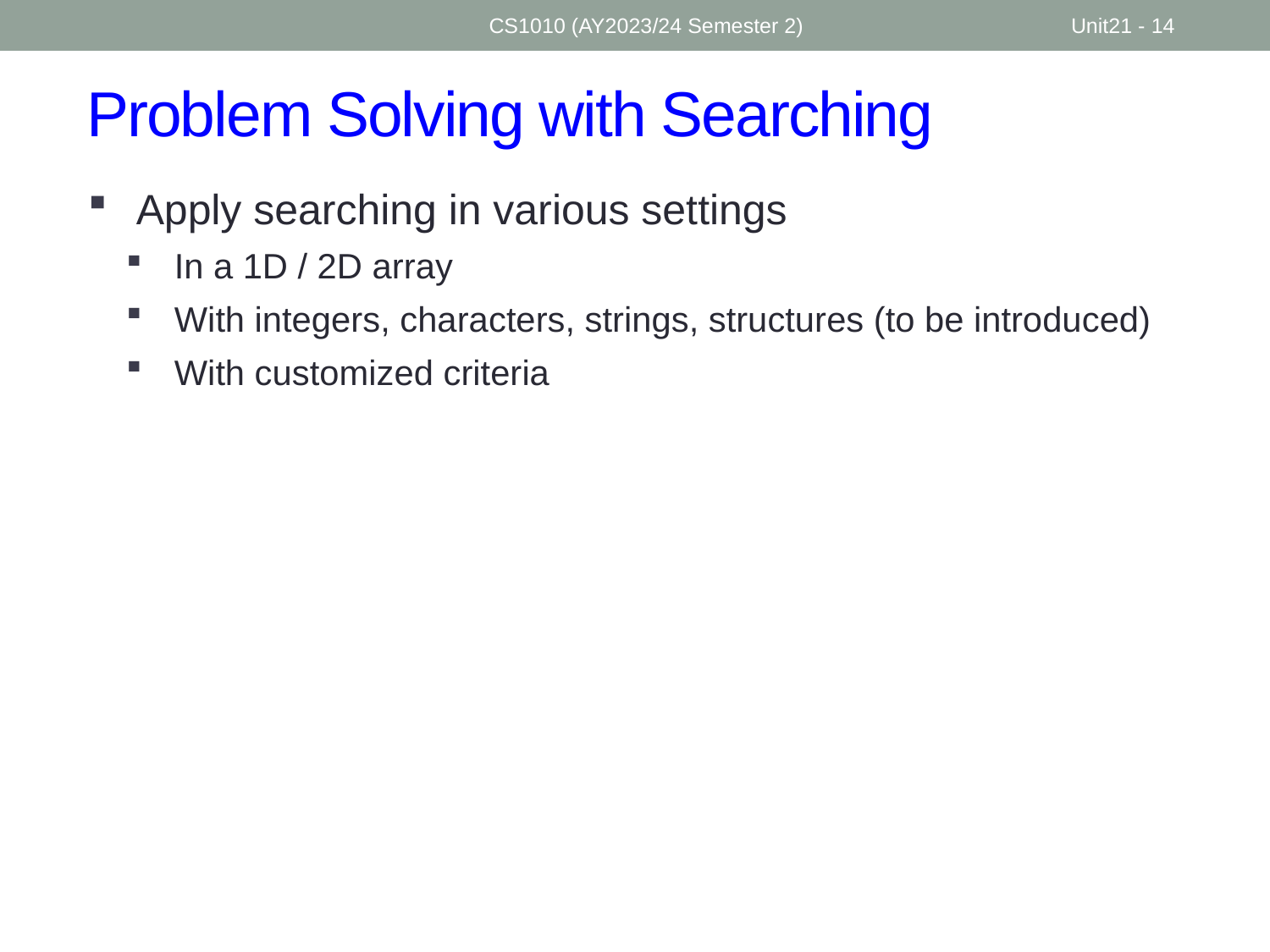

CS1010 (AY2023/24 Semester 2)
Unit21 - 14
# Problem Solving with Searching
Apply searching in various settings
In a 1D / 2D array
With integers, characters, strings, structures (to be introduced)
With customized criteria